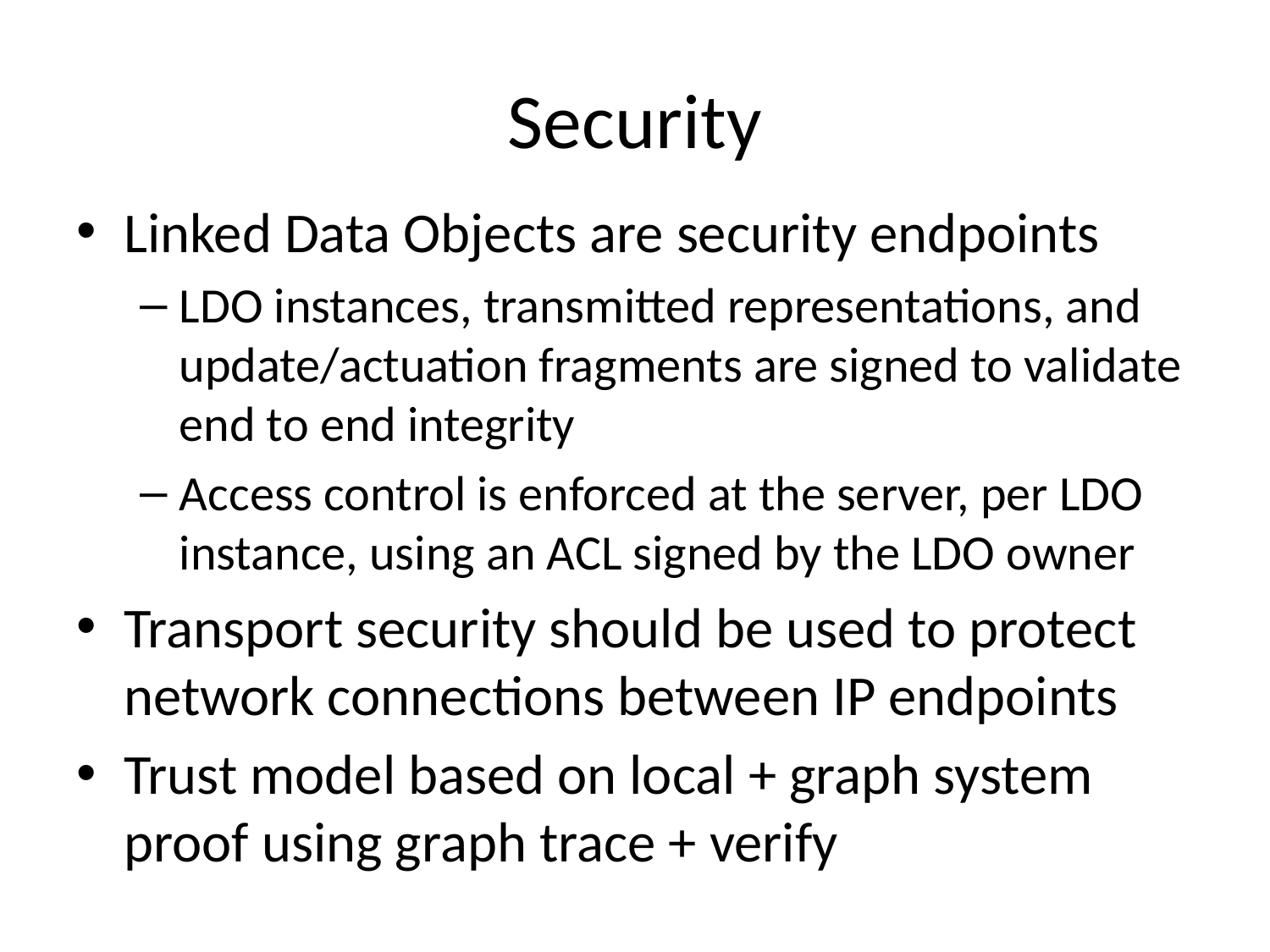

# Security
Linked Data Objects are security endpoints
LDO instances, transmitted representations, and update/actuation fragments are signed to validate end to end integrity
Access control is enforced at the server, per LDO instance, using an ACL signed by the LDO owner
Transport security should be used to protect network connections between IP endpoints
Trust model based on local + graph system proof using graph trace + verify